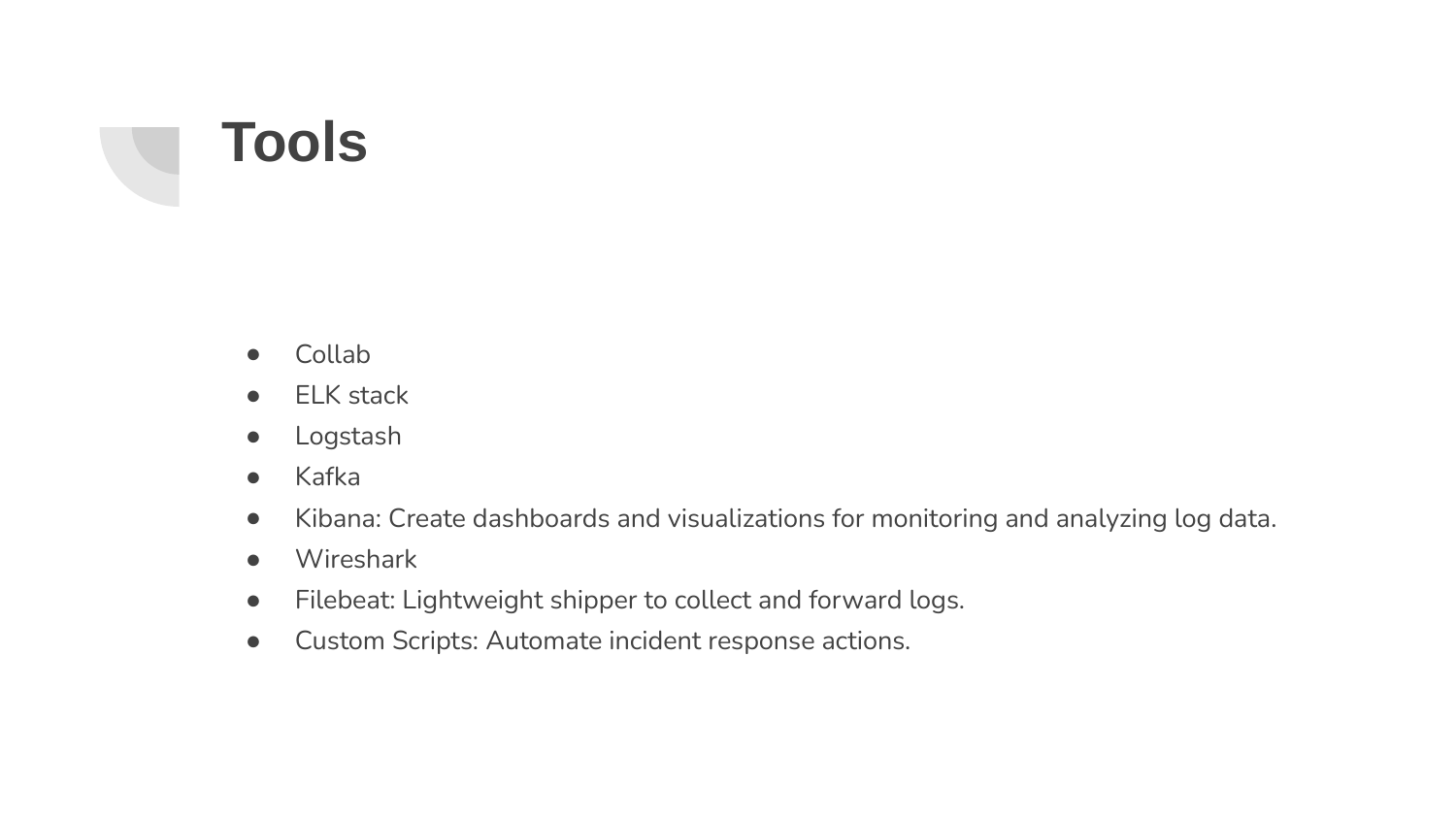

# Tools
Collab
ELK stack
Logstash
Kafka
Kibana: Create dashboards and visualizations for monitoring and analyzing log data.
Wireshark
Filebeat: Lightweight shipper to collect and forward logs.
Custom Scripts: Automate incident response actions.